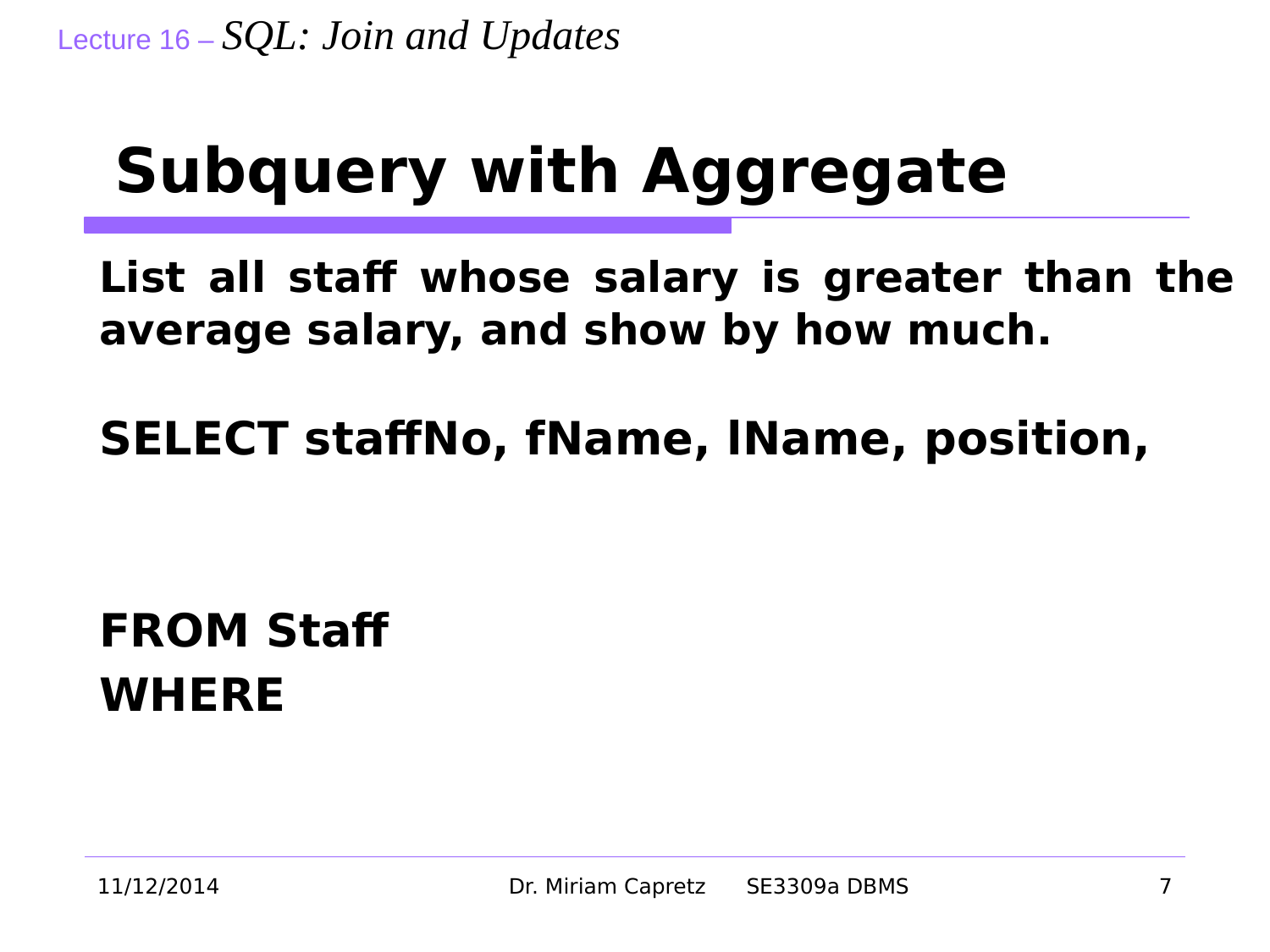

# Subquery with Aggregate
	List all staff whose salary is greater than the average salary, and show by how much.

SELECT staffNo, fName, lName, position,

FROM Staff
WHERE
11/12/2014
Dr. Miriam Capretz      SE3309a DBMS
7